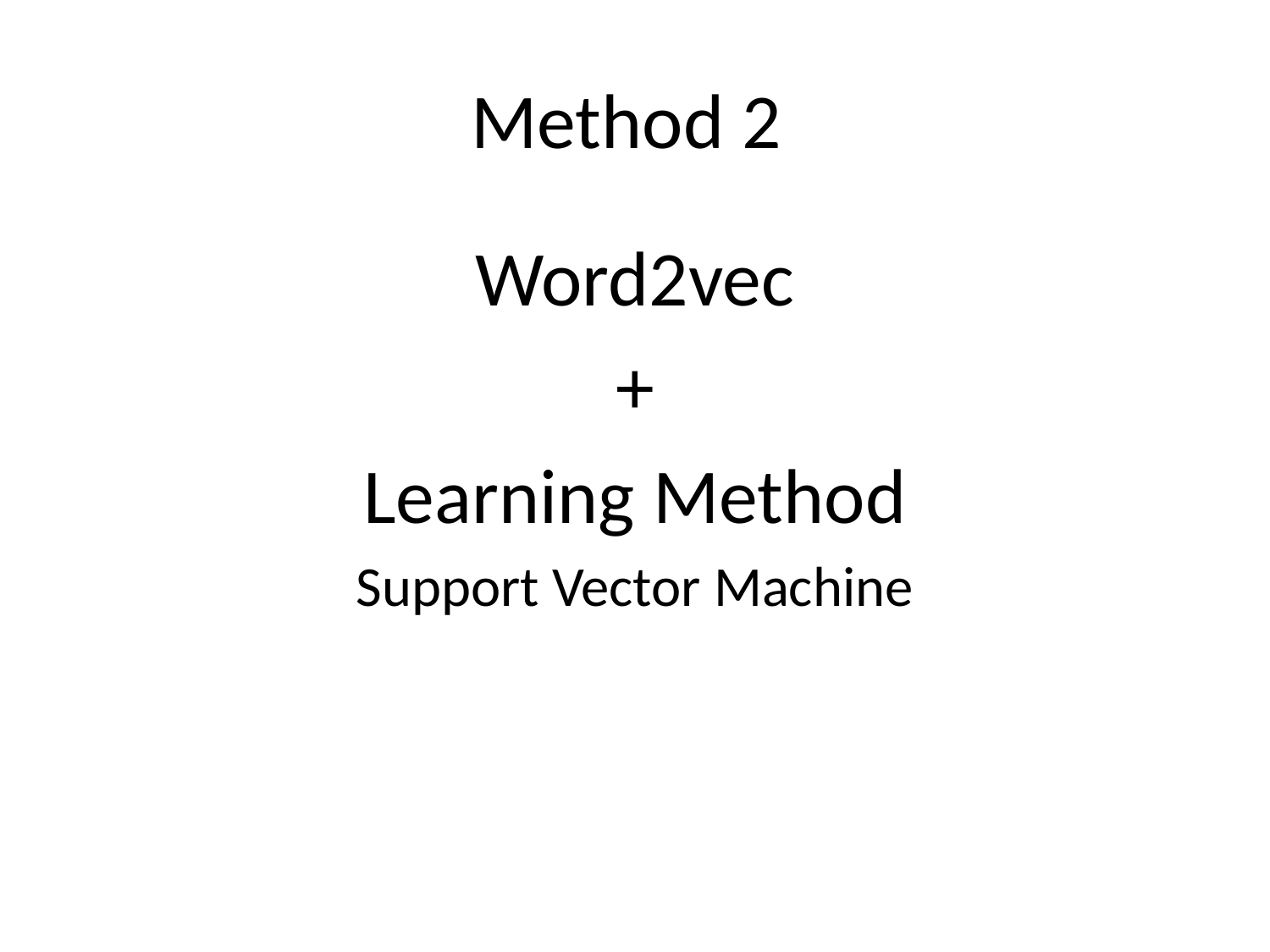

# Method 2
Word2vec
+
Learning Method
Support Vector Machine